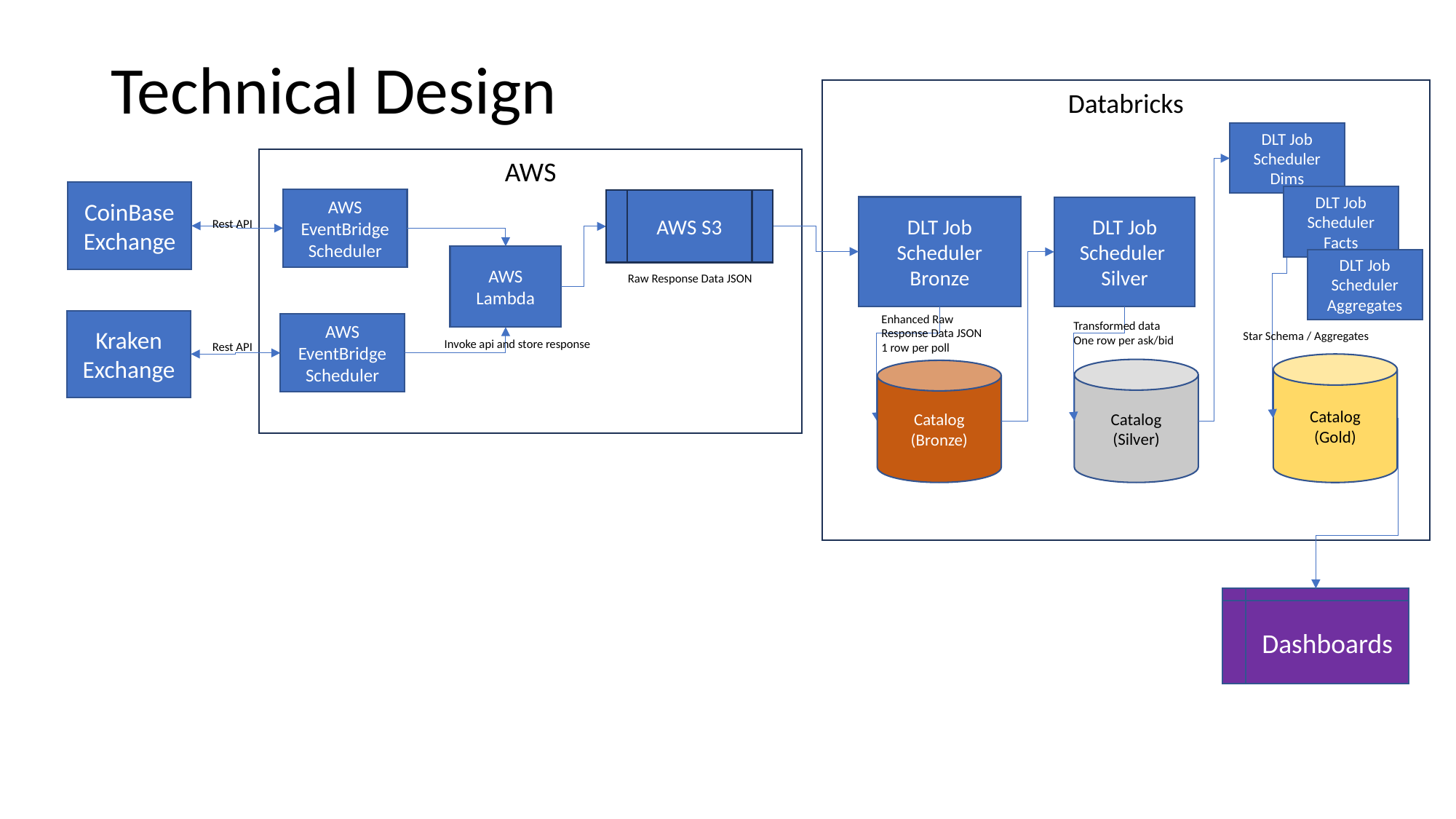

# Technical Design
Databricks
DLT Job Scheduler
Dims
AWS
CoinBase Exchange
DLT Job Scheduler
Facts
AWS EventBridge Scheduler
AWS S3
DLT Job Scheduler Bronze
DLT Job Scheduler
Silver
Rest API
AWS Lambda
DLT Job Scheduler
Aggregates
Raw Response Data JSON
Enhanced Raw
Response Data JSON
1 row per poll
Kraken Exchange
Transformed data
One row per ask/bid
AWS EventBridge Scheduler
Star Schema / Aggregates
Invoke api and store response
Rest API
Catalog
(Gold)
Catalog
(Silver)
Catalog
(Bronze)
Dashboards